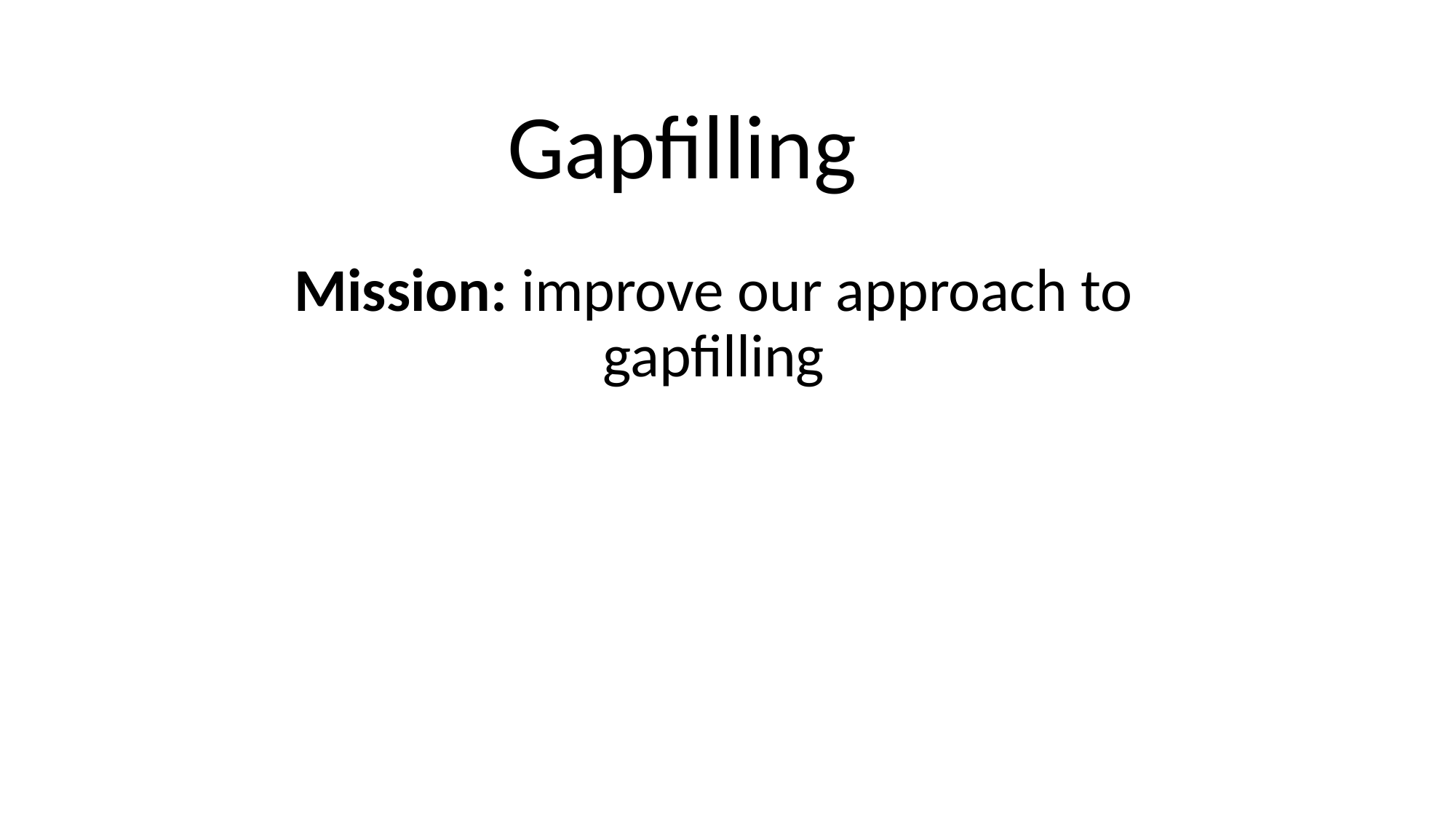

# Gapfilling
Mission: improve our approach to gapfilling